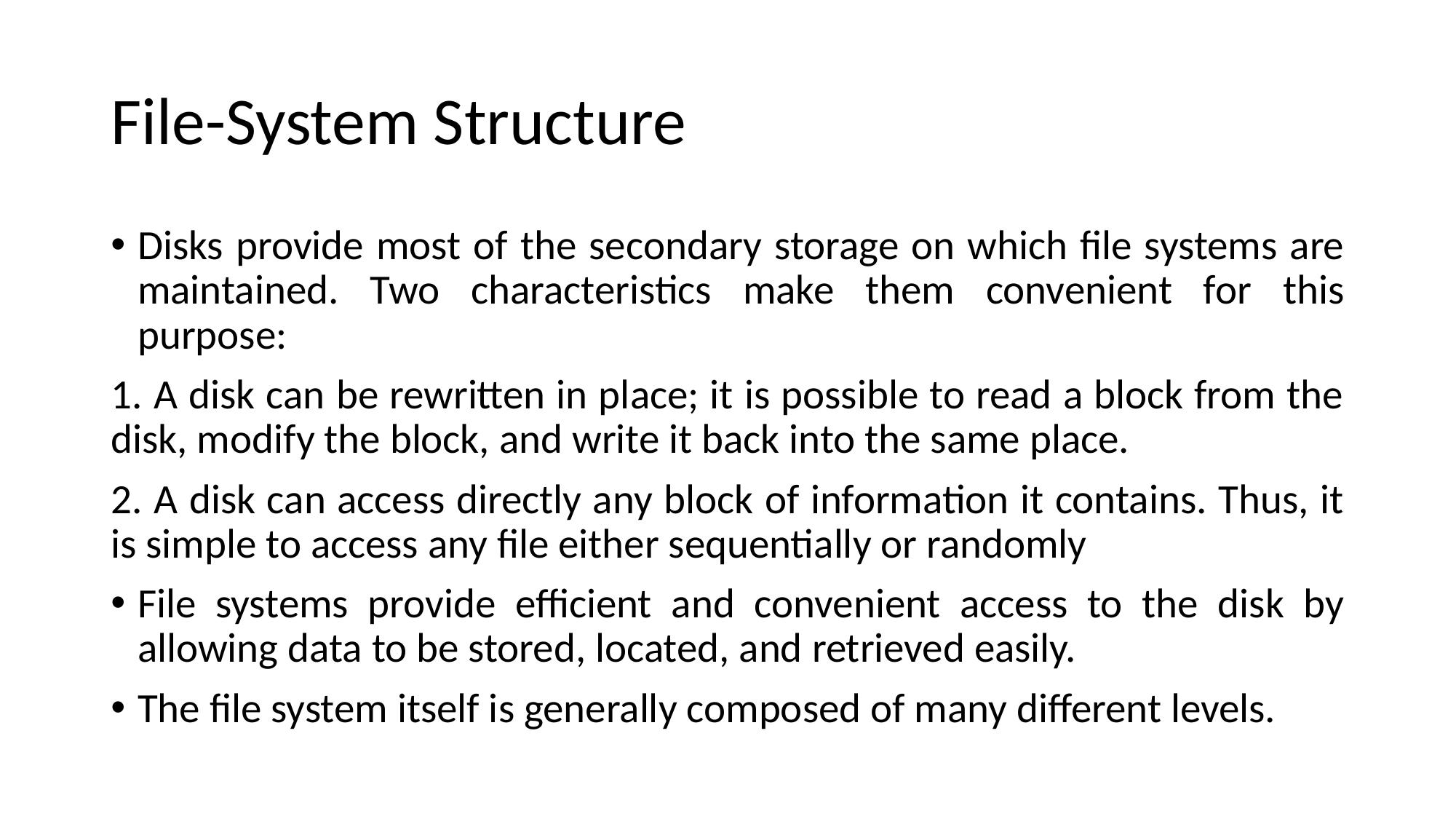

# File-System Structure
Disks provide most of the secondary storage on which file systems are maintained. Two characteristics make them convenient for this purpose:
1. A disk can be rewritten in place; it is possible to read a block from the disk, modify the block, and write it back into the same place.
2. A disk can access directly any block of information it contains. Thus, it is simple to access any file either sequentially or randomly
File systems provide efficient and convenient access to the disk by allowing data to be stored, located, and retrieved easily.
The file system itself is generally composed of many different levels.